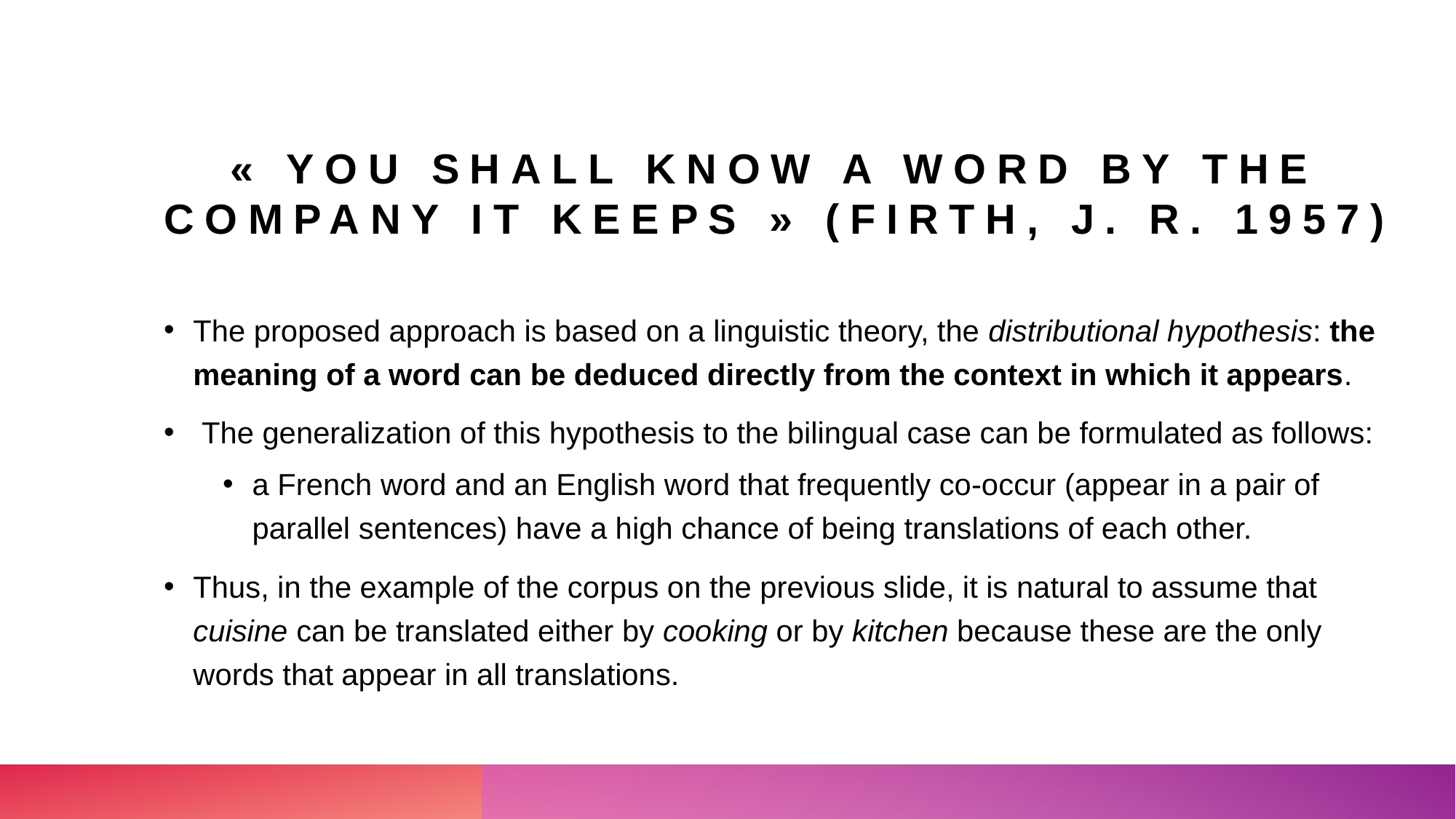

# « You shall know a word by the company it keeps » (Firth, J. R. 1957)

The proposed approach is based on a linguistic theory, the distributional hypothesis: the meaning of a word can be deduced directly from the context in which it appears.
 The generalization of this hypothesis to the bilingual case can be formulated as follows:
a French word and an English word that frequently co-occur (appear in a pair of parallel sentences) have a high chance of being translations of each other.
Thus, in the example of the corpus on the previous slide, it is natural to assume that cuisine can be translated either by cooking or by kitchen because these are the only words that appear in all translations.